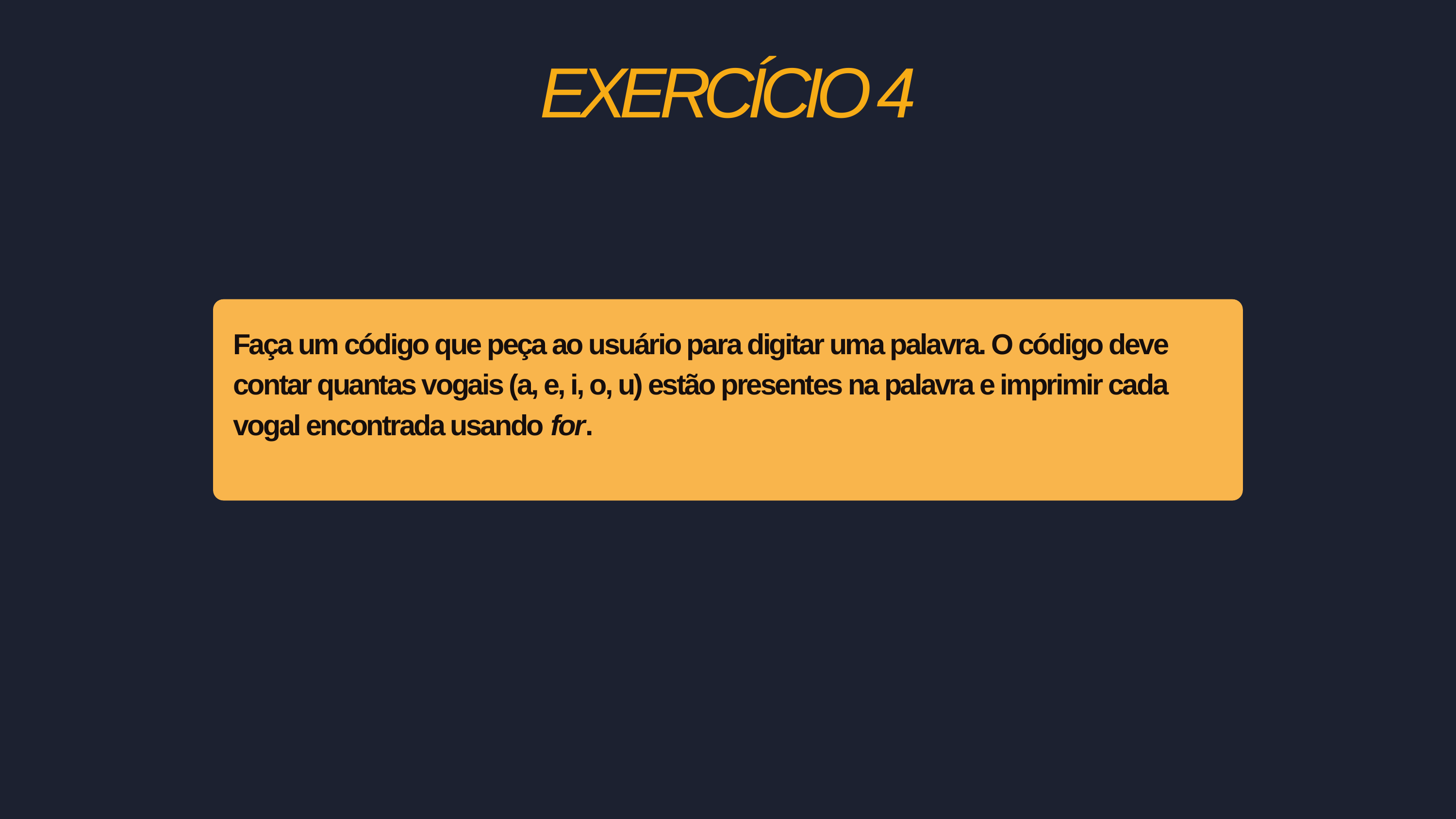

EXERCÍCIO 4

Faça um código que peça ao usuário para digitar uma palavra. O código deve contar quantas vogais (a, e, i, o, u) estão presentes na palavra e imprimir cada vogal encontrada usando for.